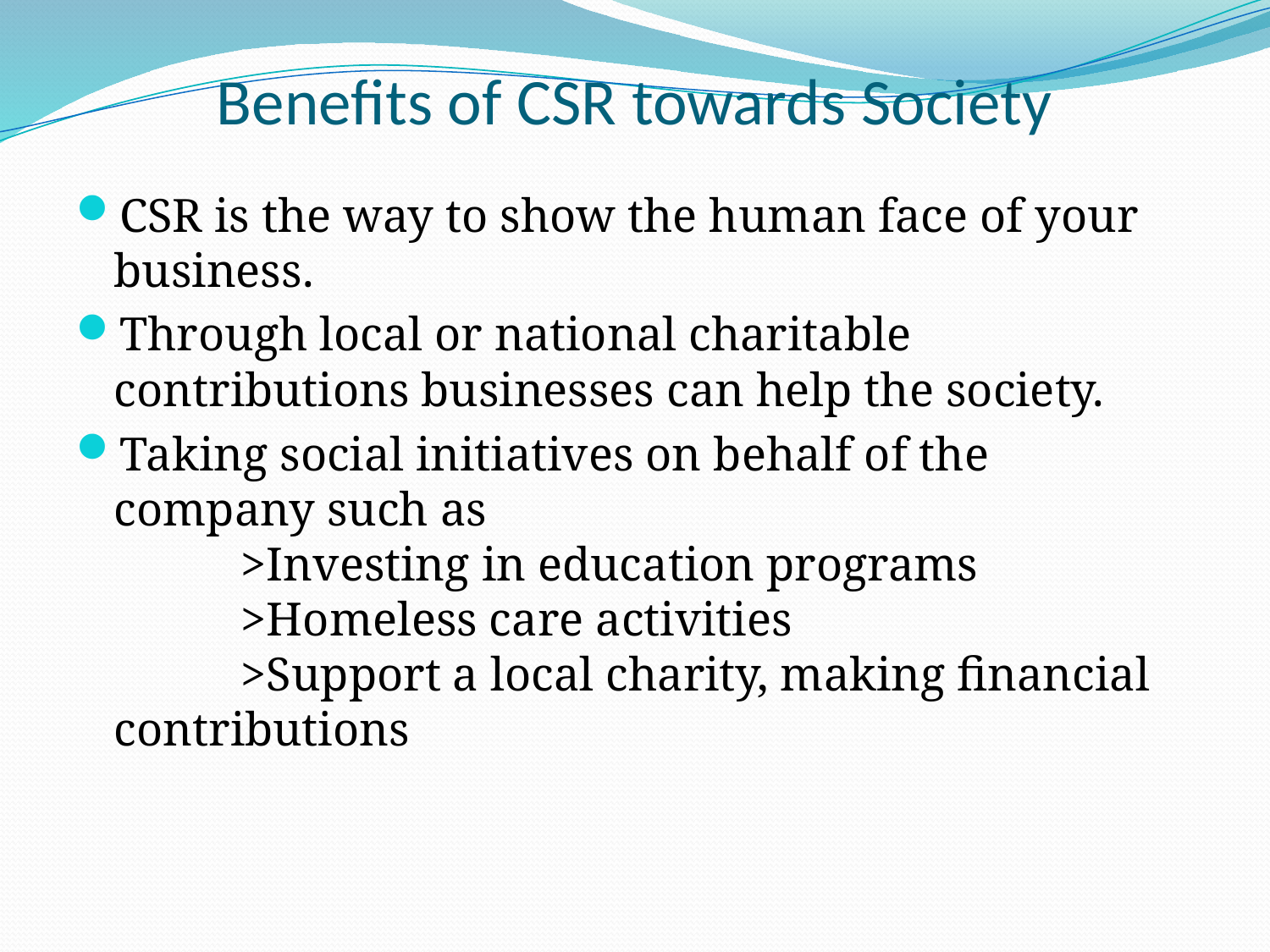

# Benefits of CSR towards Society
CSR is the way to show the human face of your business.
Through local or national charitable contributions businesses can help the society.
Taking social initiatives on behalf of the company such as
	>Investing in education programs
	>Homeless care activities
	>Support a local charity, making financial contributions